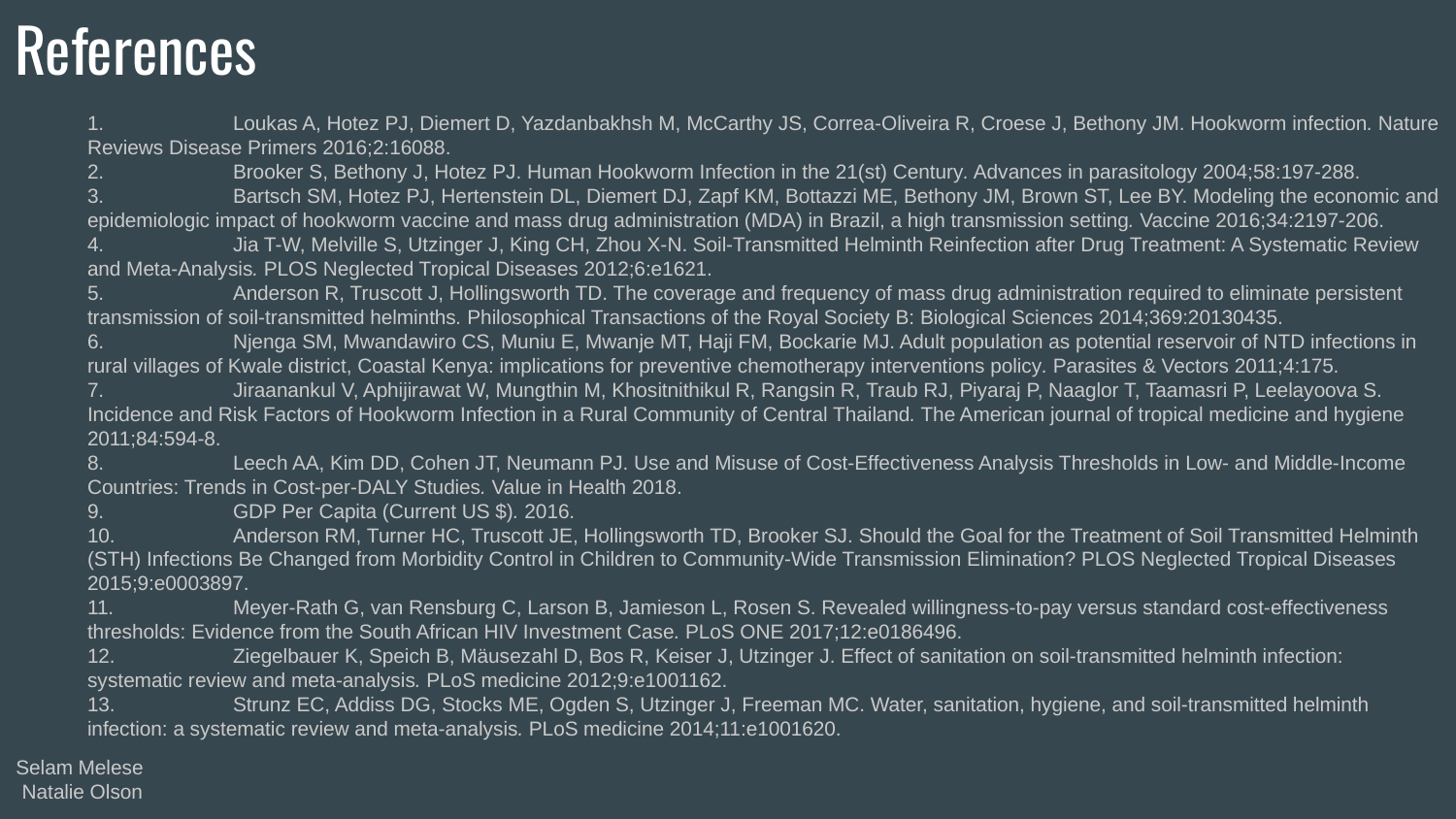

# References

1.     	Loukas A, Hotez PJ, Diemert D, Yazdanbakhsh M, McCarthy JS, Correa-Oliveira R, Croese J, Bethony JM. Hookworm infection. Nature Reviews Disease Primers 2016;2:16088.
2.     	Brooker S, Bethony J, Hotez PJ. Human Hookworm Infection in the 21(st) Century. Advances in parasitology 2004;58:197-288.
3.     	Bartsch SM, Hotez PJ, Hertenstein DL, Diemert DJ, Zapf KM, Bottazzi ME, Bethony JM, Brown ST, Lee BY. Modeling the economic and epidemiologic impact of hookworm vaccine and mass drug administration (MDA) in Brazil, a high transmission setting. Vaccine 2016;34:2197-206.
4.     	Jia T-W, Melville S, Utzinger J, King CH, Zhou X-N. Soil-Transmitted Helminth Reinfection after Drug Treatment: A Systematic Review and Meta-Analysis. PLOS Neglected Tropical Diseases 2012;6:e1621.
5.     	Anderson R, Truscott J, Hollingsworth TD. The coverage and frequency of mass drug administration required to eliminate persistent transmission of soil-transmitted helminths. Philosophical Transactions of the Royal Society B: Biological Sciences 2014;369:20130435.
6.     	Njenga SM, Mwandawiro CS, Muniu E, Mwanje MT, Haji FM, Bockarie MJ. Adult population as potential reservoir of NTD infections in rural villages of Kwale district, Coastal Kenya: implications for preventive chemotherapy interventions policy. Parasites & Vectors 2011;4:175.
7.     	Jiraanankul V, Aphijirawat W, Mungthin M, Khositnithikul R, Rangsin R, Traub RJ, Piyaraj P, Naaglor T, Taamasri P, Leelayoova S. Incidence and Risk Factors of Hookworm Infection in a Rural Community of Central Thailand. The American journal of tropical medicine and hygiene 2011;84:594-8.
8.     	Leech AA, Kim DD, Cohen JT, Neumann PJ. Use and Misuse of Cost-Effectiveness Analysis Thresholds in Low- and Middle-Income Countries: Trends in Cost-per-DALY Studies. Value in Health 2018.
9.     	GDP Per Capita (Current US $). 2016.
10.   	Anderson RM, Turner HC, Truscott JE, Hollingsworth TD, Brooker SJ. Should the Goal for the Treatment of Soil Transmitted Helminth (STH) Infections Be Changed from Morbidity Control in Children to Community-Wide Transmission Elimination? PLOS Neglected Tropical Diseases 2015;9:e0003897.
11.   	Meyer-Rath G, van Rensburg C, Larson B, Jamieson L, Rosen S. Revealed willingness-to-pay versus standard cost-effectiveness thresholds: Evidence from the South African HIV Investment Case. PLoS ONE 2017;12:e0186496.
12.   	Ziegelbauer K, Speich B, Mäusezahl D, Bos R, Keiser J, Utzinger J. Effect of sanitation on soil-transmitted helminth infection: systematic review and meta-analysis. PLoS medicine 2012;9:e1001162.
13.   	Strunz EC, Addiss DG, Stocks ME, Ogden S, Utzinger J, Freeman MC. Water, sanitation, hygiene, and soil-transmitted helminth infection: a systematic review and meta-analysis. PLoS medicine 2014;11:e1001620.

Selam Melese
Natalie Olson